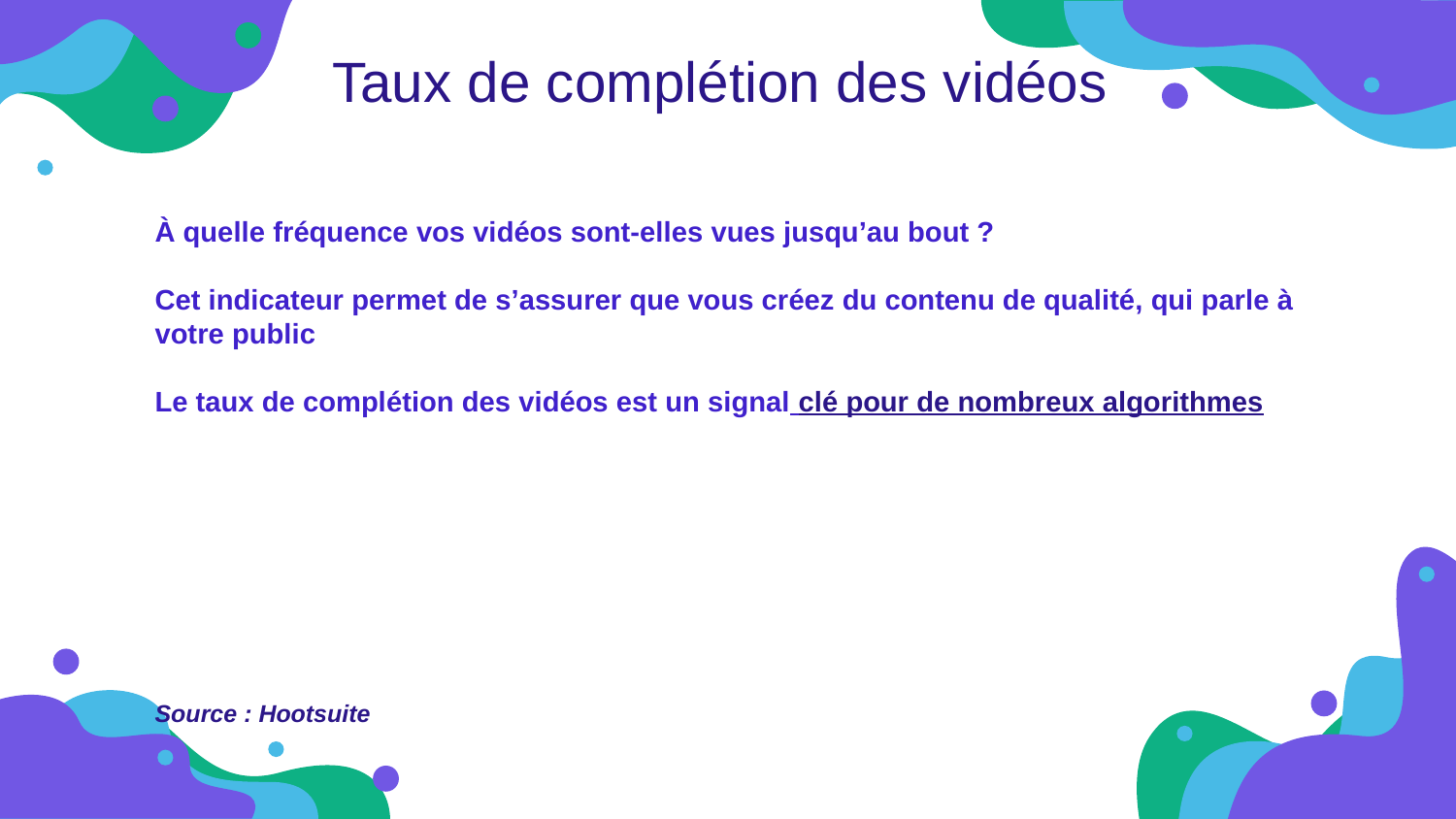

Taux de complétion des vidéos
À quelle fréquence vos vidéos sont-elles vues jusqu’au bout ?

Cet indicateur permet de s’assurer que vous créez du contenu de qualité, qui parle à votre public

Le taux de complétion des vidéos est un signal clé pour de nombreux algorithmes
Source : Hootsuite